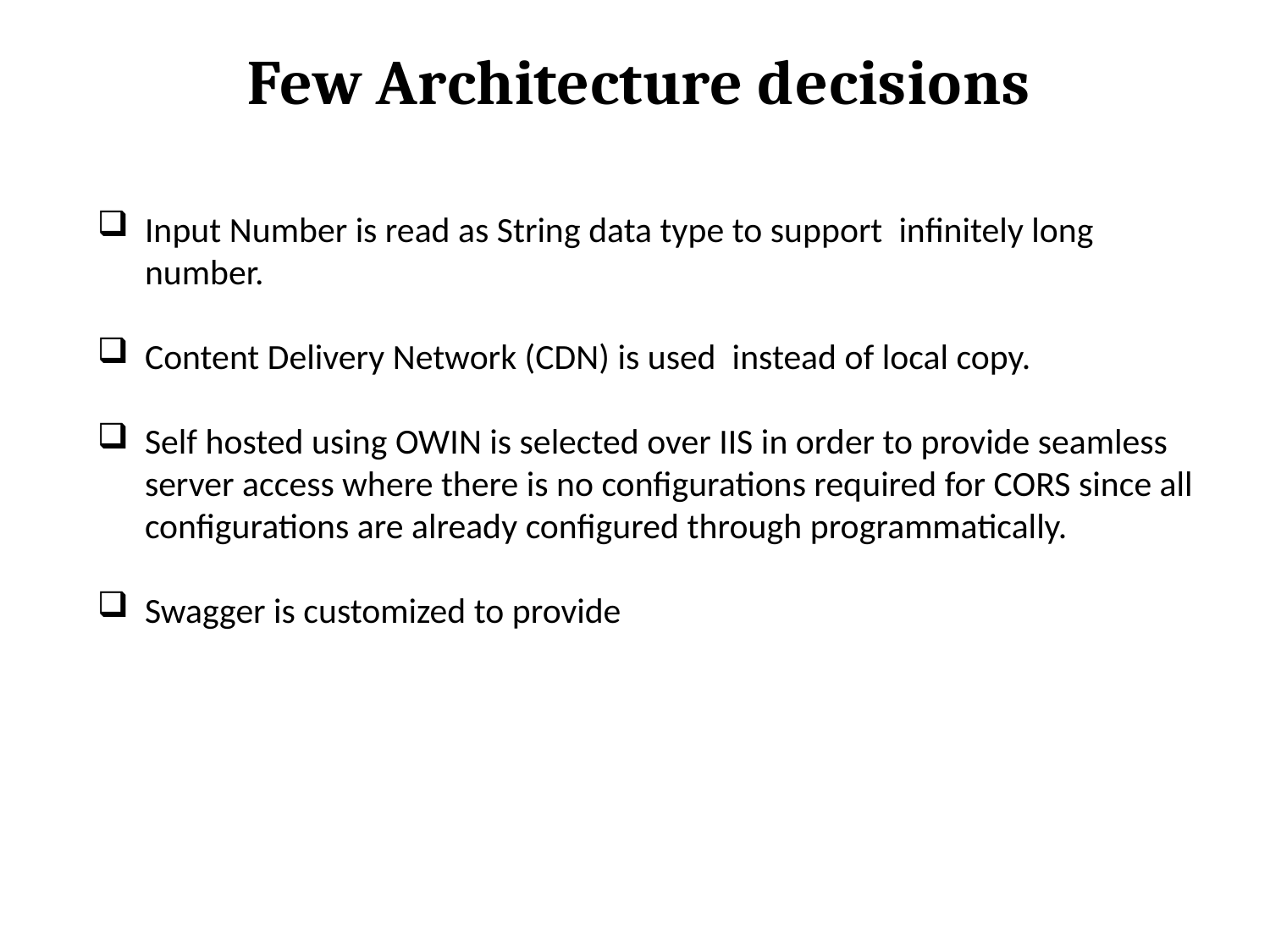

# Few Architecture decisions
Input Number is read as String data type to support  infinitely long number.

Content Delivery Network (CDN) is used  instead of local copy.

Self hosted using OWIN is selected over IIS in order to provide seamless server access where there is no configurations required for CORS since all configurations are already configured through programmatically.

Swagger is customized to provide